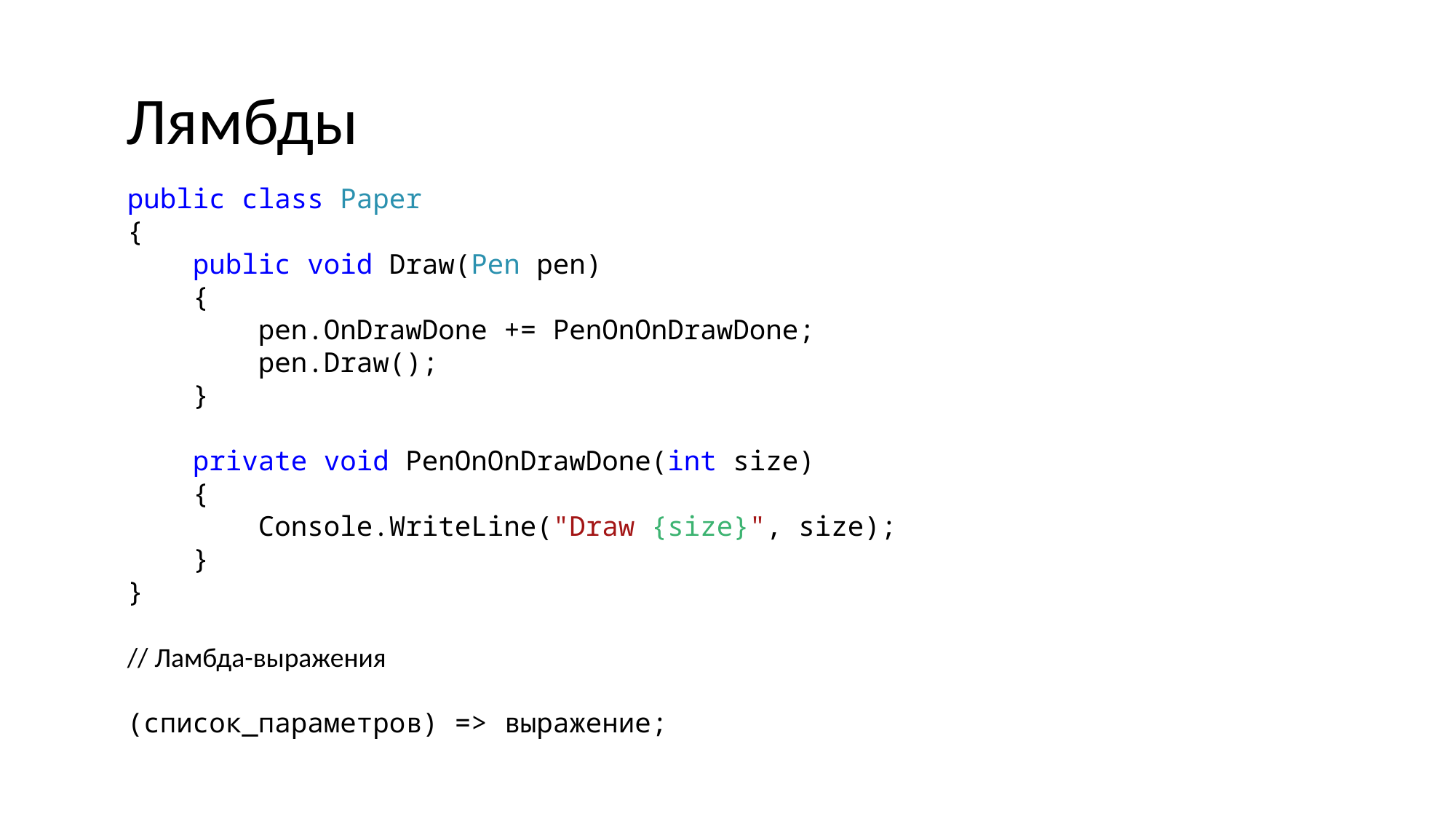

# Лямбды
public class Paper
{
    public void Draw(Pen pen)
    {
        pen.OnDrawDone += PenOnOnDrawDone;
        pen.Draw();
    }

    private void PenOnOnDrawDone(int size)
    {
        Console.WriteLine("Draw {size}", size);
    }
}

// Ламбда-выражения

(список_параметров) => выражение;